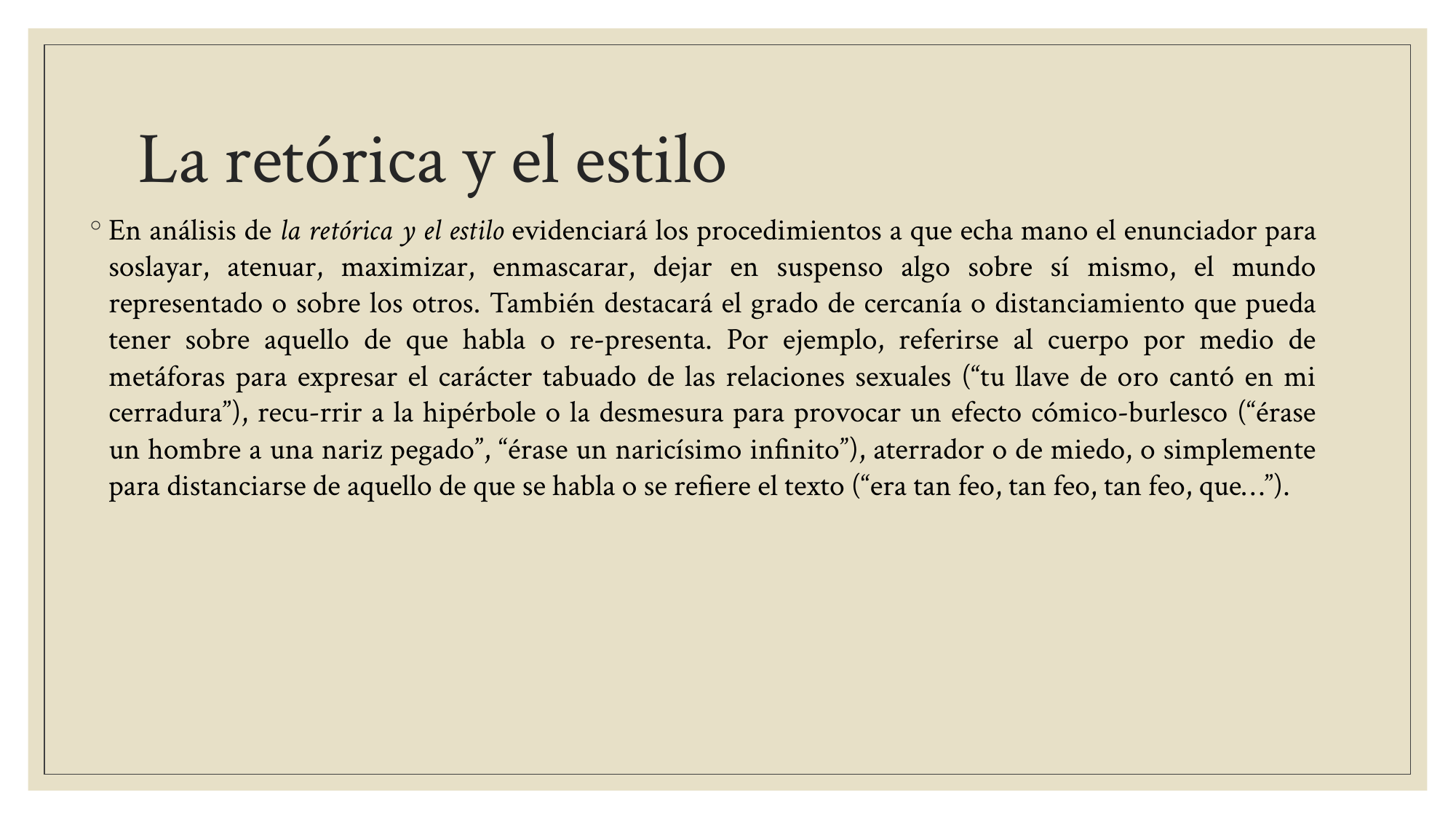

# La retórica y el estilo
En análisis de la retórica y el estilo evidenciará los procedimientos a que echa mano el enunciador para soslayar, atenuar, maximizar, enmascarar, dejar en suspenso algo sobre sí mismo, el mundo representado o sobre los otros. También destacará el grado de cercanía o distanciamiento que pueda tener sobre aquello de que habla o re-presenta. Por ejemplo, referirse al cuerpo por medio de metáforas para expresar el carácter tabuado de las relaciones sexuales (“tu llave de oro cantó en mi cerradura”), recu-rrir a la hipérbole o la desmesura para provocar un efecto cómico-burlesco (“érase un hombre a una nariz pegado”, “érase un naricísimo infinito”), aterrador o de miedo, o simplemente para distanciarse de aquello de que se habla o se refiere el texto (“era tan feo, tan feo, tan feo, que…”).